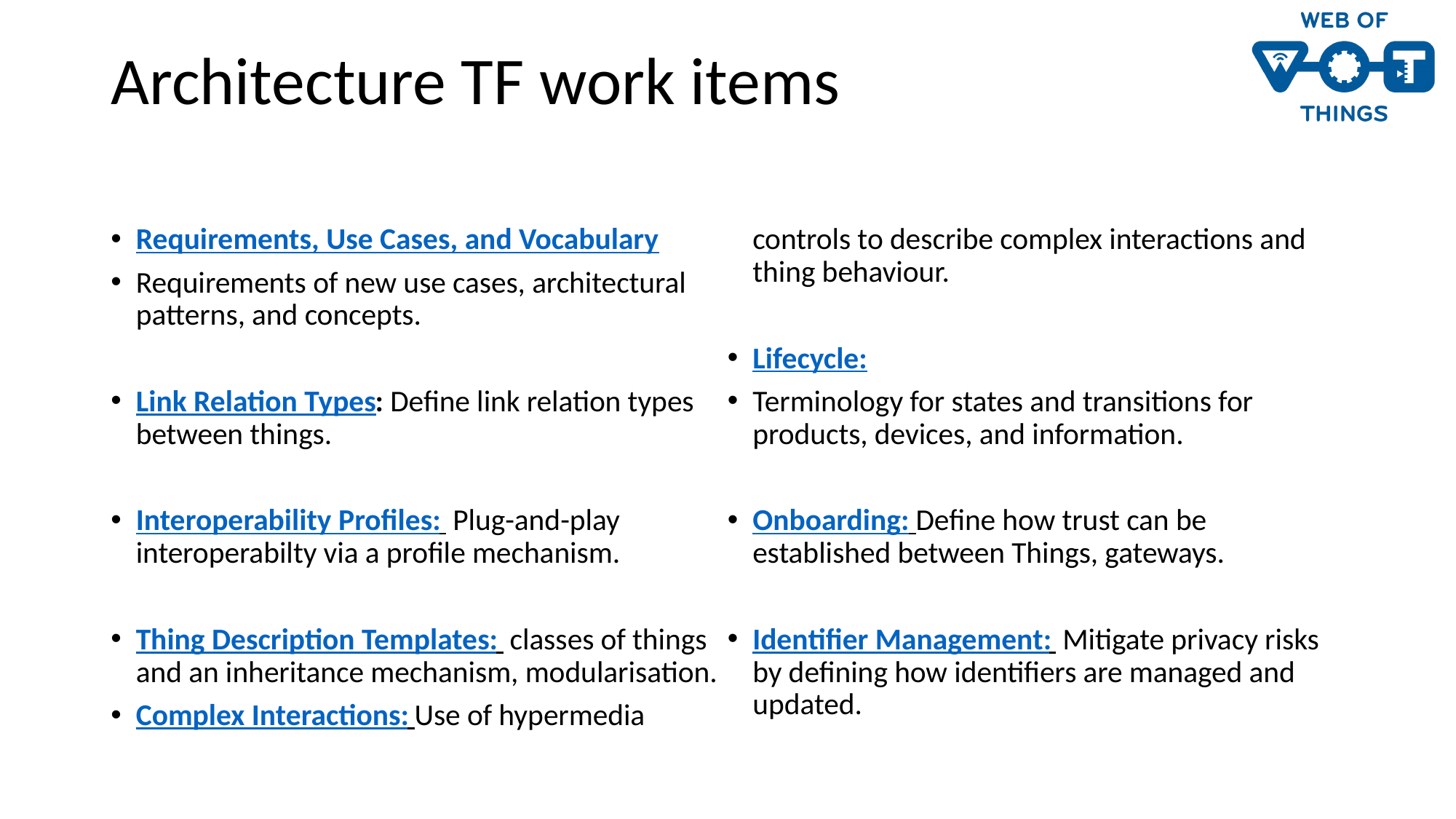

# Architecture TF work items
Requirements, Use Cases, and Vocabulary
Requirements of new use cases, architectural patterns, and concepts.

Link Relation Types: Define link relation types between things.

Interoperability Profiles:  Plug-and-play interoperabilty via a profile mechanism.

Thing Description Templates:  classes of things and an inheritance mechanism, modularisation.
Complex Interactions: Use of hypermedia controls to describe complex interactions and thing behaviour.

Lifecycle:
Terminology for states and transitions for products, devices, and information.

Onboarding: Define how trust can be established between Things, gateways.

Identifier Management:  Mitigate privacy risks by defining how identifiers are managed and updated.